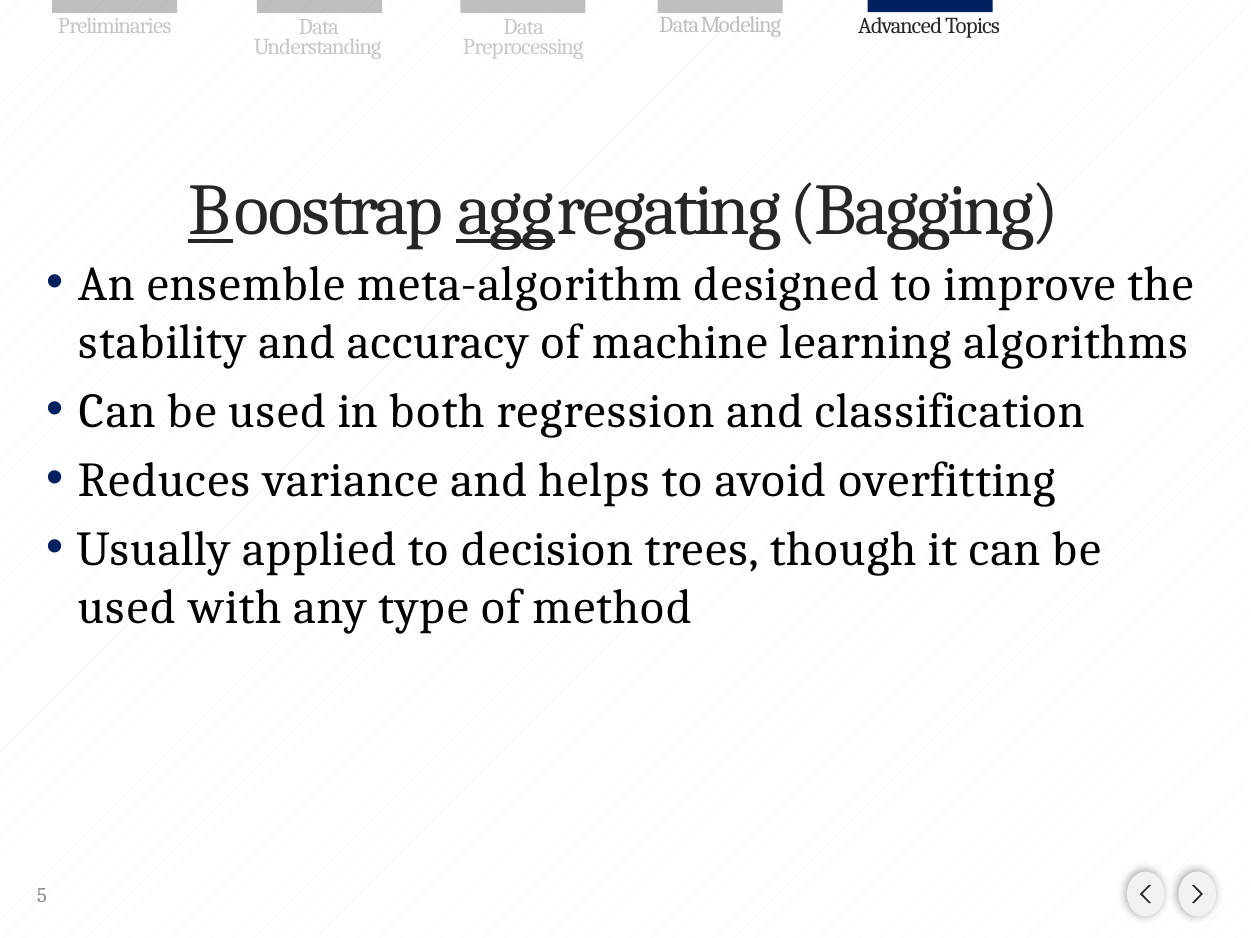

Boostrap aggregating (Bagging)
An ensemble meta-algorithm designed to improve the stability and accuracy of machine learning algorithms
Can be used in both regression and classification
Reduces variance and helps to avoid overfitting
Usually applied to decision trees, though it can be used with any type of method
5